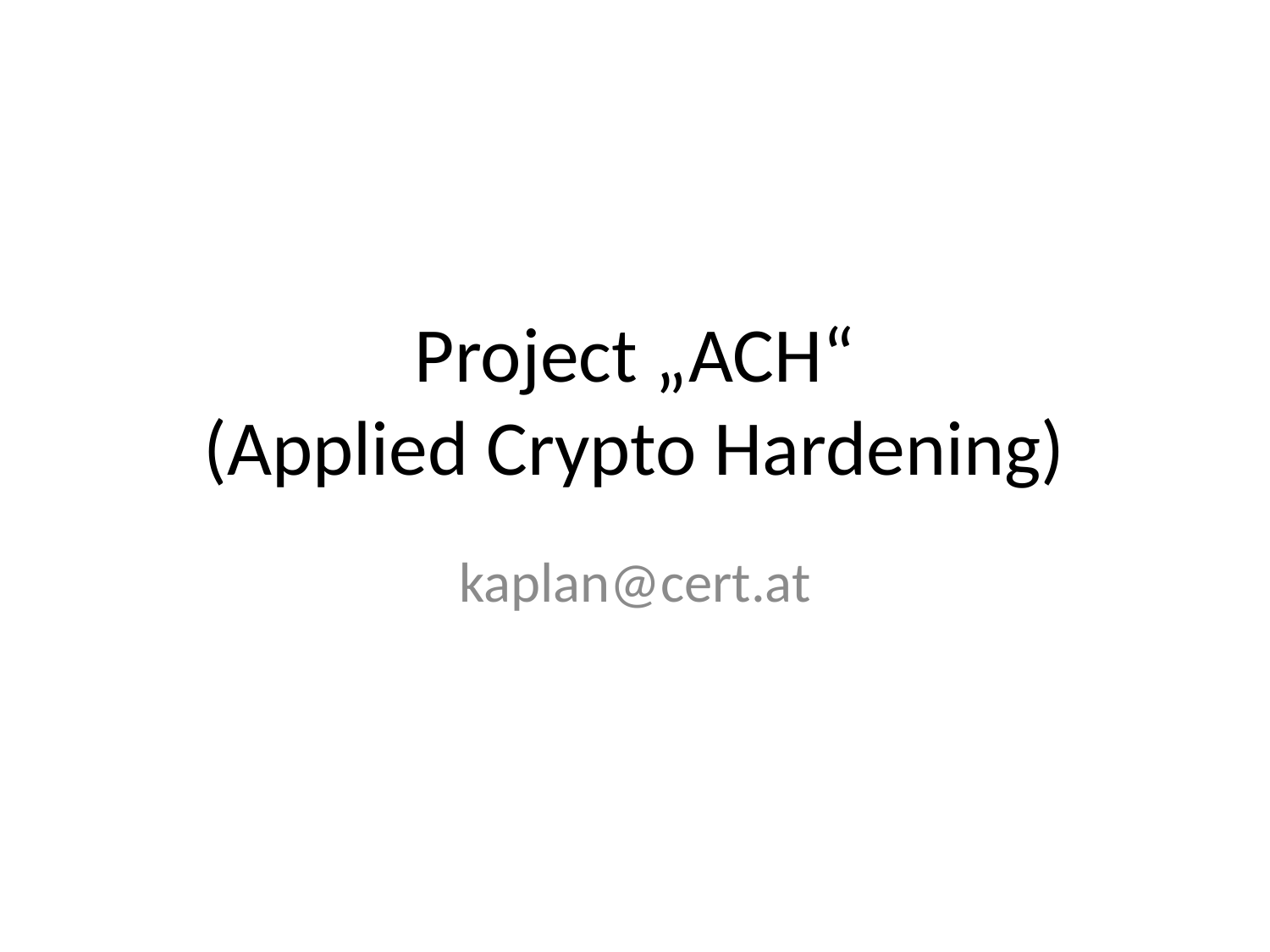

# Project „ACH“ (Applied Crypto Hardening)
kaplan@cert.at